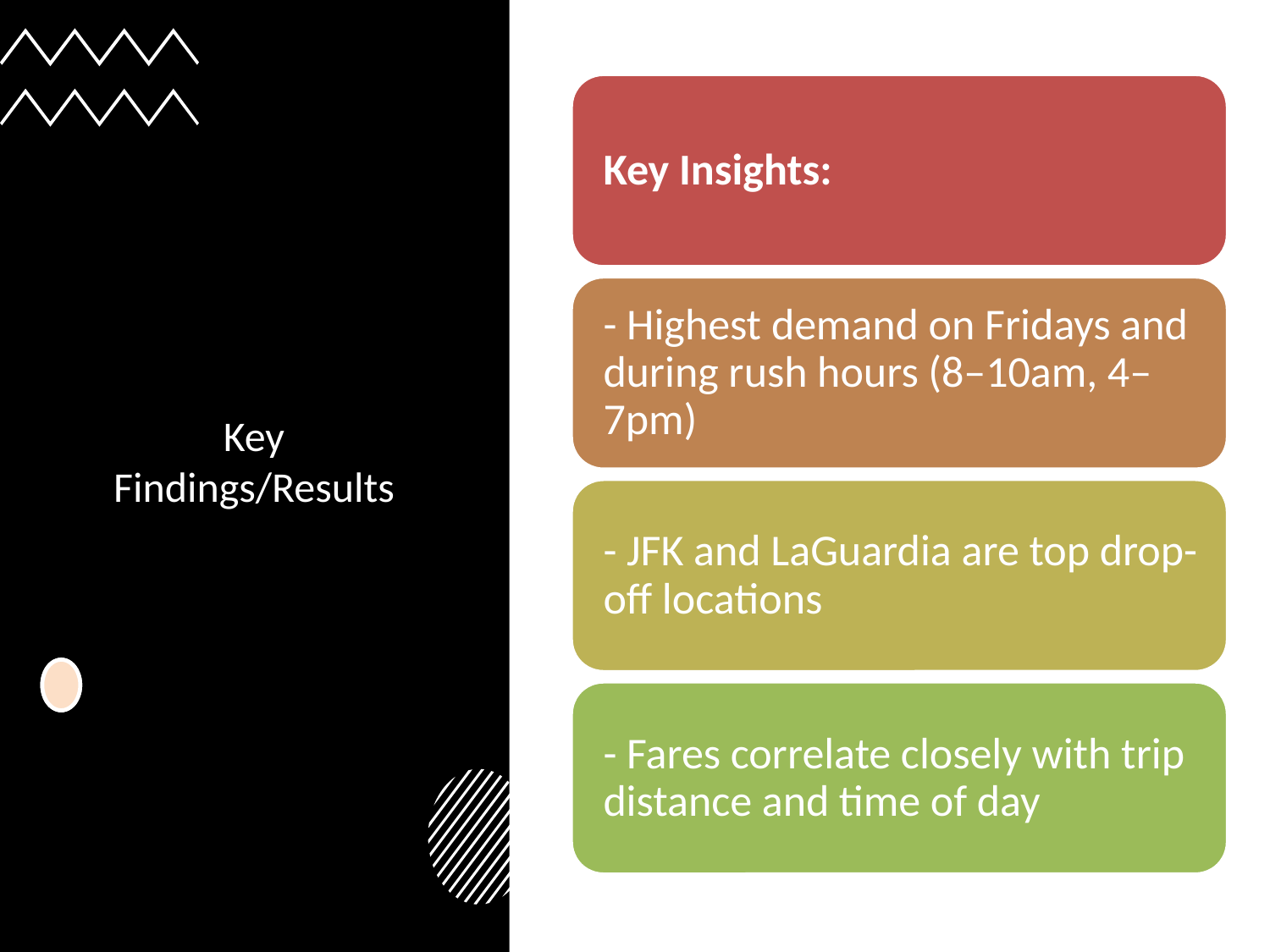

Key Insights:
- Highest demand on Fridays and during rush hours (8–10am, 4–7pm)
- JFK and LaGuardia are top drop-off locations
- Fares correlate closely with trip distance and time of day
# Key Findings/Results